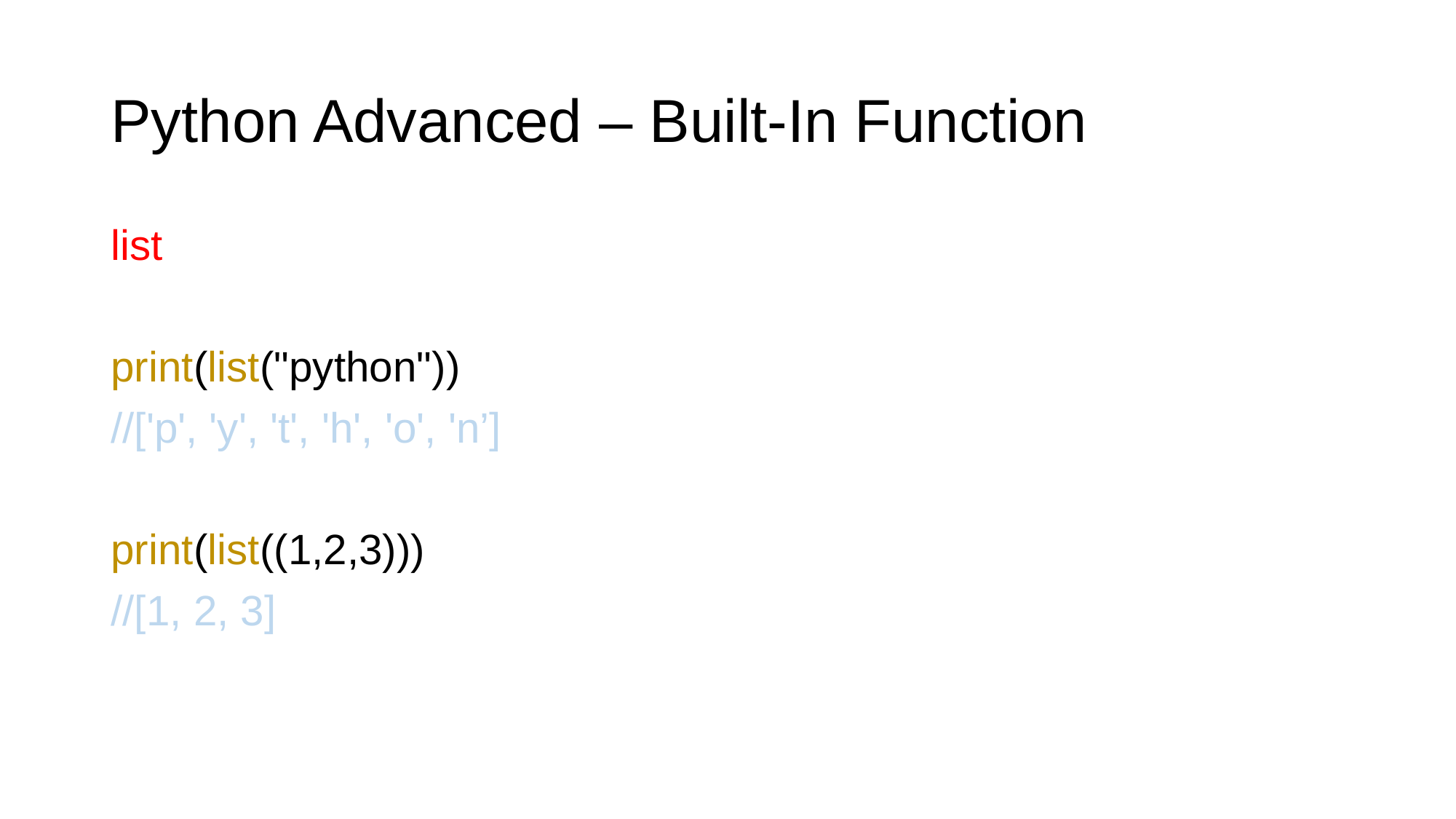

# Python Advanced – Built-In Function
list

print(list("python"))
//['p', 'y', 't', 'h', 'o', 'n’]

print(list((1,2,3)))
//[1, 2, 3]